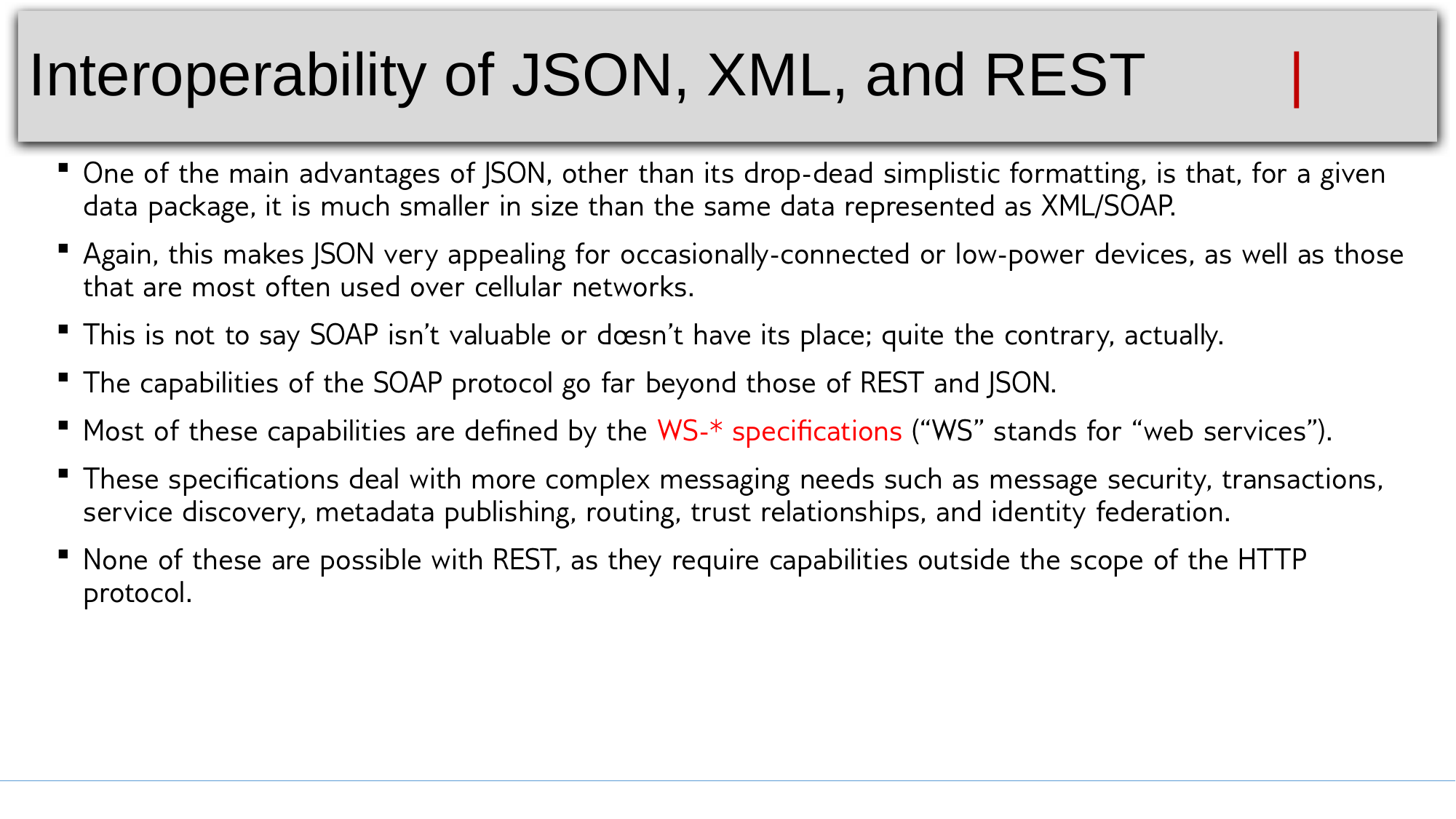

# Interoperability of JSON, XML, and REST		    |
One of the main advantages of JSON, other than its drop-dead simplistic formatting, is that, for a given data package, it is much smaller in size than the same data represented as XML/SOAP.
Again, this makes JSON very appealing for occasionally-connected or low-power devices, as well as those that are most often used over cellular networks.
This is not to say SOAP isn’t valuable or doesn’t have its place; quite the contrary, actually.
The capabilities of the SOAP protocol go far beyond those of REST and JSON.
Most of these capabilities are defined by the WS-* specifications (“WS” stands for “web services”).
These specifications deal with more complex messaging needs such as message security, transactions, service discovery, metadata publishing, routing, trust relationships, and identity federation.
None of these are possible with REST, as they require capabilities outside the scope of the HTTP protocol.